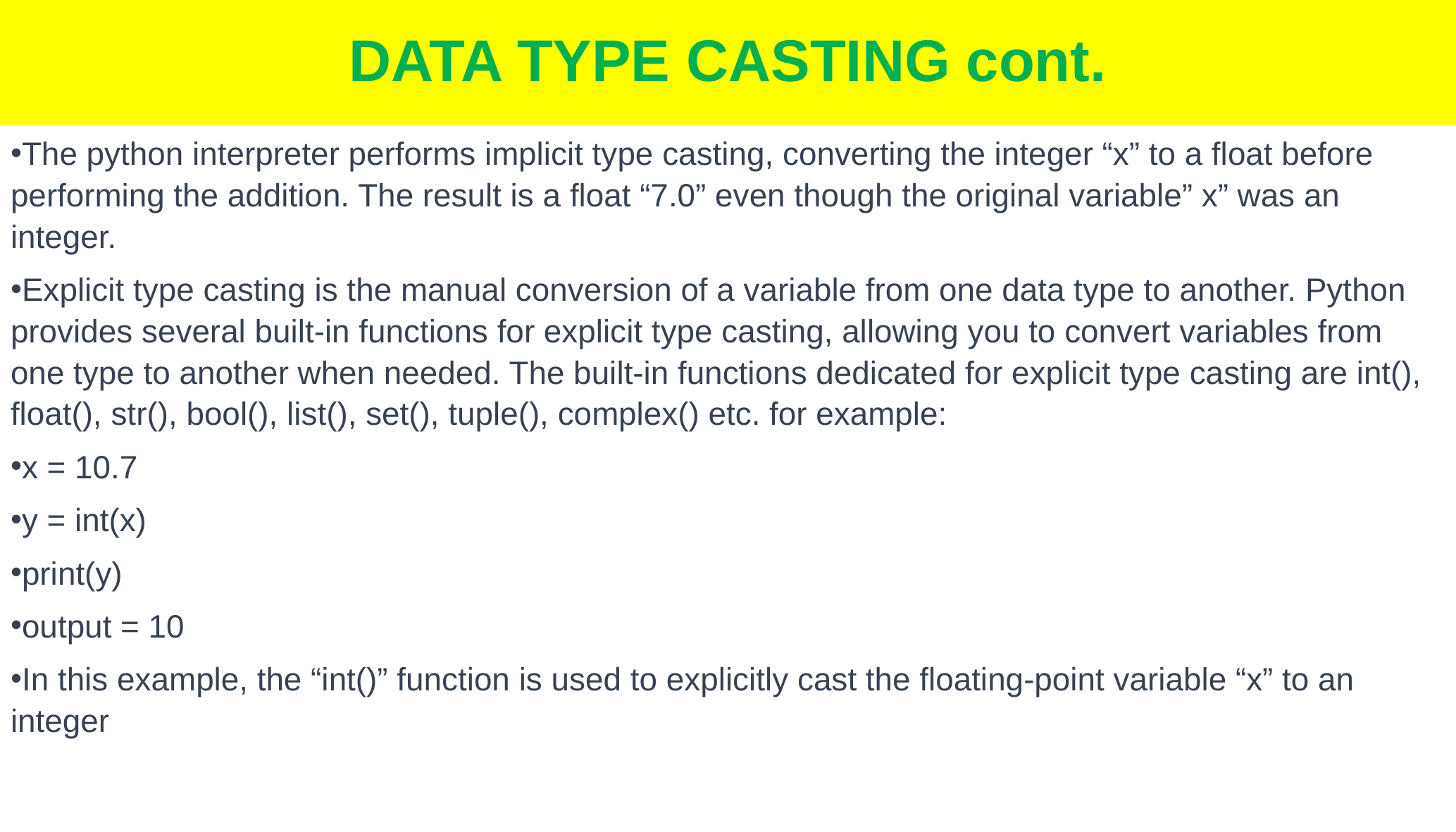

# DATA TYPE CASTING cont.
The python interpreter performs implicit type casting, converting the integer “x” to a float before performing the addition. The result is a float “7.0” even though the original variable” x” was an integer.
Explicit type casting is the manual conversion of a variable from one data type to another. Python provides several built-in functions for explicit type casting, allowing you to convert variables from one type to another when needed. The built-in functions dedicated for explicit type casting are int(), float(), str(), bool(), list(), set(), tuple(), complex() etc. for example:
x = 10.7
y = int(x)
print(y)
output = 10
In this example, the “int()” function is used to explicitly cast the floating-point variable “x” to an integer